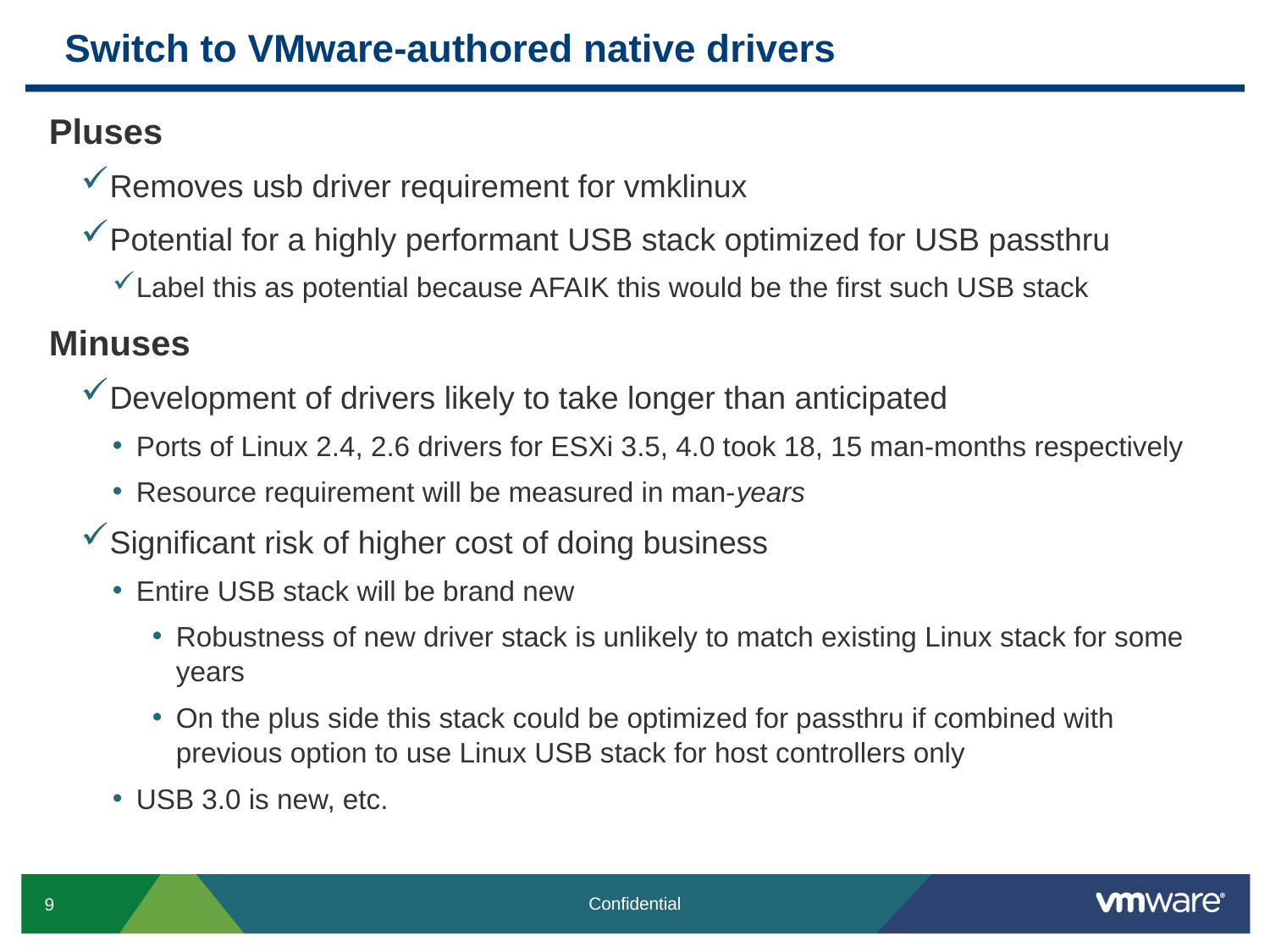

# Switch to VMware-authored native drivers
Pluses
Removes usb driver requirement for vmklinux
Potential for a highly performant USB stack optimized for USB passthru
Label this as potential because AFAIK this would be the first such USB stack
Minuses
Development of drivers likely to take longer than anticipated
Ports of Linux 2.4, 2.6 drivers for ESXi 3.5, 4.0 took 18, 15 man-months respectively
Resource requirement will be measured in man-years
Significant risk of higher cost of doing business
Entire USB stack will be brand new
Robustness of new driver stack is unlikely to match existing Linux stack for some years
On the plus side this stack could be optimized for passthru if combined with previous option to use Linux USB stack for host controllers only
USB 3.0 is new, etc.